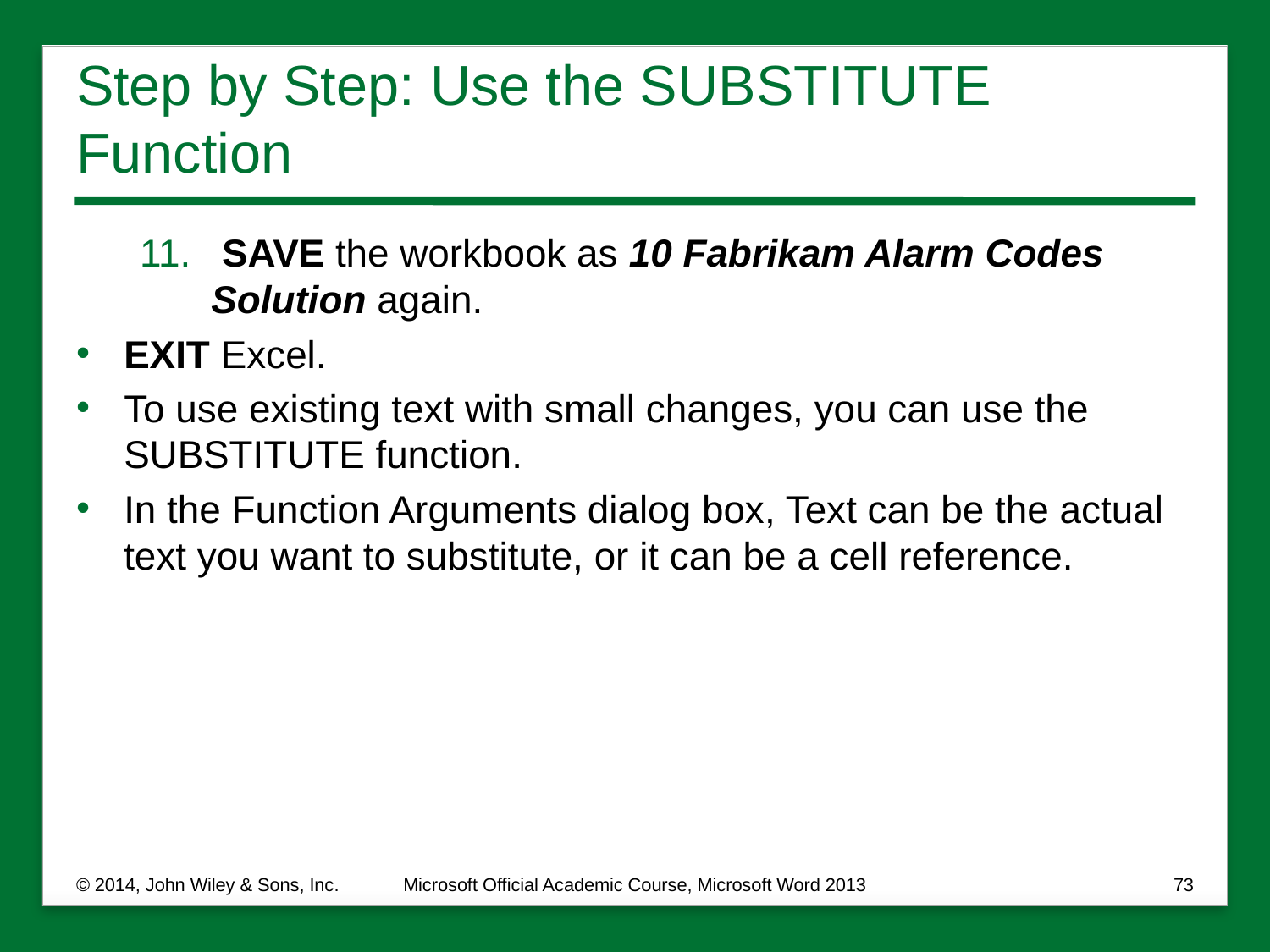

# Step by Step: Use the SUBSTITUTE Function
 SAVE the workbook as 10 Fabrikam Alarm Codes Solution again.
EXIT Excel.
To use existing text with small changes, you can use the SUBSTITUTE function.
In the Function Arguments dialog box, Text can be the actual text you want to substitute, or it can be a cell reference.

© 2014, John Wiley & Sons, Inc.
Microsoft Official Academic Course, Microsoft Word 2013
73